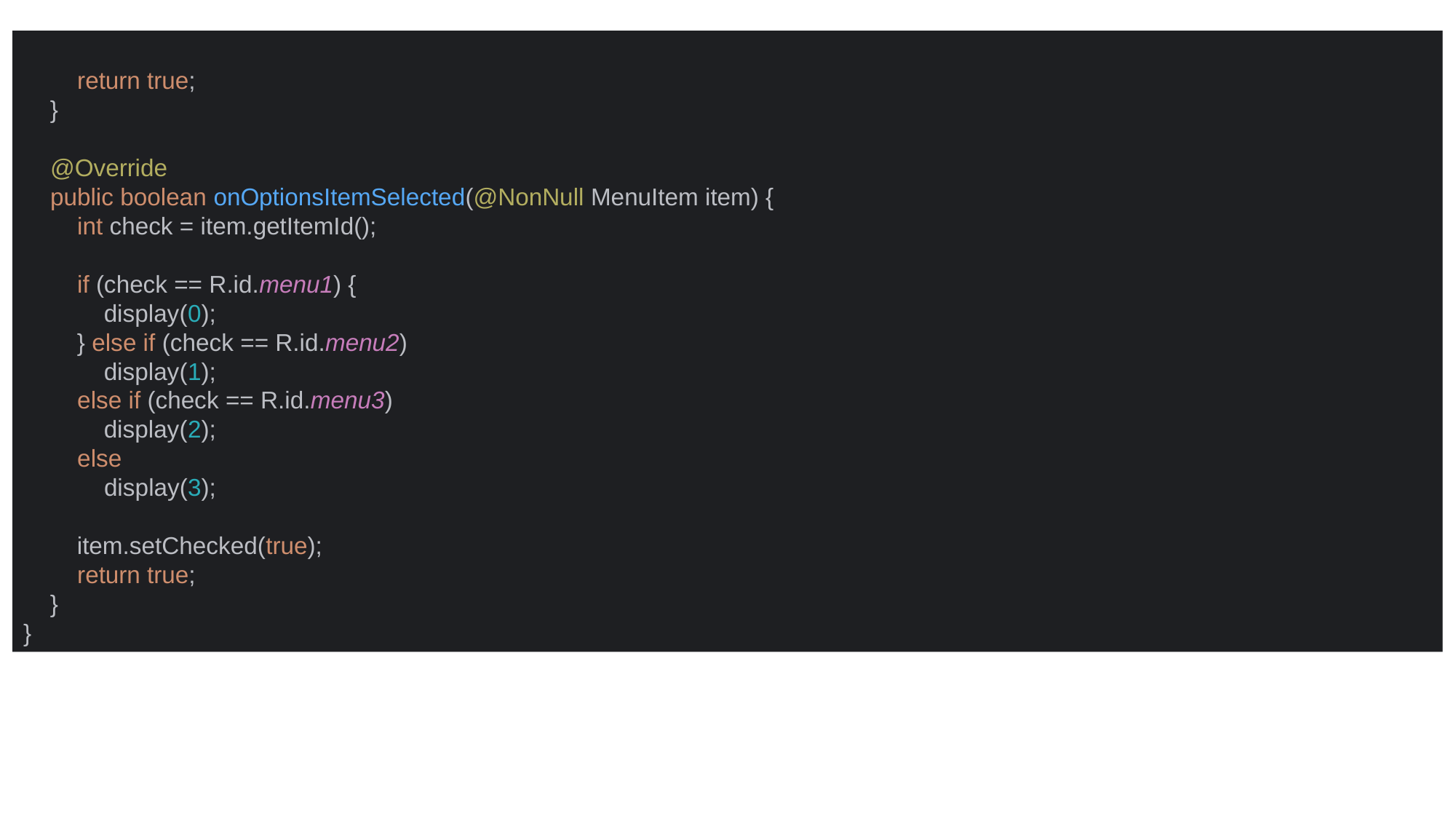

return true;
    }
    @Override
    public boolean onOptionsItemSelected(@NonNull MenuItem item) {
        int check = item.getItemId();
        if (check == R.id.menu1) {
            display(0);
        } else if (check == R.id.menu2)
            display(1);
        else if (check == R.id.menu3)
            display(2);
        else
            display(3);
        item.setChecked(true);
        return true;
    }
}